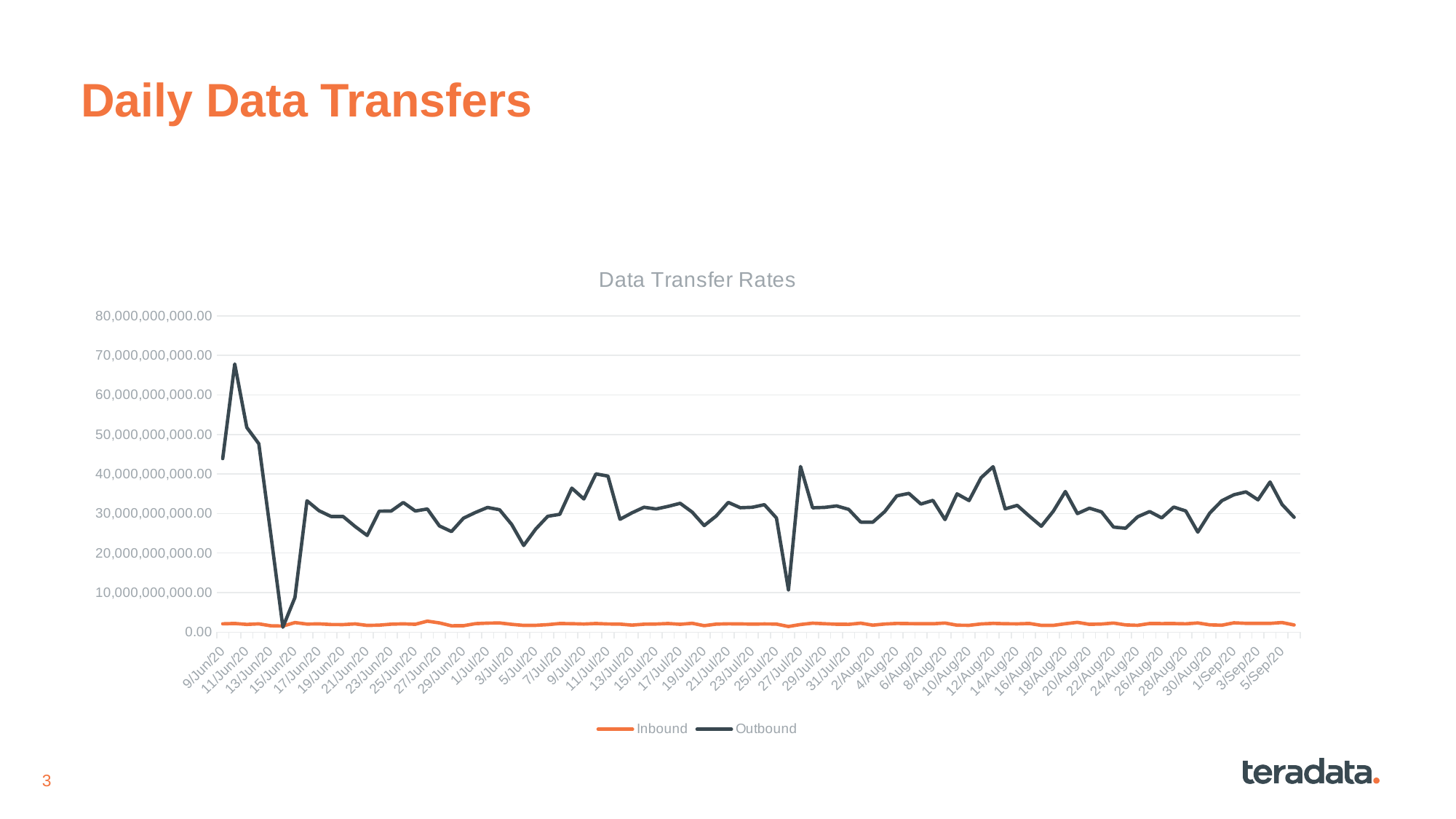

# Daily Data Transfers

### Chart: Data Transfer Rates

| Category | Inbound | Outbound |
|---|---|---|
| 43991 | 2100850333.0 | 43905983548.0 |
| 43992 | 2193744799.0 | 67837954062.0 |
| 43993 | 1951695875.0 | 51792184906.0 |
| 43994 | 2088871137.0 | 47663022037.0 |
| 43995 | 1606330028.0 | 24670808208.0 |
| 43996 | 1533999642.0 | 1248043131.0 |
| 43997 | 2415774876.0 | 8761362152.0 |
| 43998 | 2043080393.0 | 33225334707.0 |
| 43999 | 2094012938.0 | 30715546545.0 |
| 44000 | 1930256239.0 | 29260467268.0 |
| 44001 | 1912512645.0 | 29259233133.0 |
| 44002 | 2087724465.0 | 26720158533.0 |
| 44003 | 1697376989.0 | 24452426361.0 |
| 44004 | 1763422311.0 | 30597742741.0 |
| 44005 | 2017285291.0 | 30639713221.0 |
| 44006 | 2094709579.0 | 32802031449.0 |
| 44007 | 1984845016.0 | 30639480727.0 |
| 44008 | 2781735144.0 | 31153933473.0 |
| 44009 | 2331204667.0 | 26863165377.0 |
| 44010 | 1603743097.0 | 25442122129.0 |
| 44011 | 1625850917.0 | 28816422026.0 |
| 44012 | 2143955425.0 | 30276453331.0 |
| 44013 | 2276851847.0 | 31535200015.0 |
| 44014 | 2324205549.0 | 30953122216.0 |
| 44015 | 1971694286.0 | 27242819093.0 |
| 44016 | 1702389003.0 | 21912675471.0 |
| 44017 | 1724982834.0 | 26067146531.0 |
| 44018 | 1902745720.0 | 29301699403.0 |
| 44019 | 2181263469.0 | 29803349162.0 |
| 44020 | 2139427456.0 | 36433474125.0 |
| 44021 | 2052484213.0 | 33679686117.0 |
| 44022 | 2176598234.0 | 40030003155.0 |
| 44023 | 2059601715.0 | 39478124909.0 |
| 44024 | 2027764447.0 | 28540686412.0 |
| 44025 | 1778850769.0 | 30177805555.0 |
| 44026 | 2011479445.0 | 31592029312.0 |
| 44027 | 2053085963.0 | 31151989454.0 |
| 44028 | 2180303629.0 | 31813078340.0 |
| 44029 | 1986863339.0 | 32585062960.0 |
| 44030 | 2231779810.0 | 30349782490.0 |
| 44031 | 1635385966.0 | 26953558920.0 |
| 44032 | 2028652863.0 | 29380412082.0 |
| 44033 | 2099881673.0 | 32814881442.0 |
| 44034 | 2077571282.0 | 31461988181.0 |
| 44035 | 2024214041.0 | 31581638273.0 |
| 44036 | 2068578189.0 | 32240803217.0 |
| 44037 | 2034249395.0 | 28870874741.0 |
| 44038 | 1430510897.0 | 10679256781.0 |
| 44039 | 1927532065.0 | 41900325545.0 |
| 44040 | 2264713364.0 | 31451313047.0 |
| 44041 | 2125710819.0 | 31546538607.0 |
| 44042 | 1998850082.0 | 31926024259.0 |
| 44043 | 1975948578.0 | 31055819073.0 |
| 44044 | 2269788027.0 | 27826902380.0 |
| 44045 | 1766147844.0 | 27799704280.0 |
| 44046 | 2052802316.0 | 30506760028.0 |
| 44047 | 2201275704.0 | 34481090194.0 |
| 44048 | 2156345398.0 | 35105643868.0 |
| 44049 | 2121415198.0 | 32395824121.0 |
| 44050 | 2118363817.0 | 33318812174.0 |
| 44051 | 2302211579.0 | 28465772354.0 |
| 44052 | 1753866105.0 | 34974318355.0 |
| 44053 | 1720772336.0 | 33281186967.0 |
| 44054 | 2072520179.0 | 39074748455.0 |
| 44055 | 2210365255.0 | 41854332107.0 |
| 44056 | 2128728128.0 | 31178587840.0 |
| 44057 | 2091647244.0 | 32064900035.0 |
| 44058 | 2188968231.0 | 29353192223.0 |
| 44059 | 1708346575.0 | 26779122831.0 |
| 44060 | 1708019876.0 | 30595720272.0 |
| 44061 | 2121585930.0 | 35586729779.0 |
| 44062 | 2473769982.0 | 29979625046.0 |
| 44063 | 1974241669.0 | 31351314299.0 |
| 44064 | 2052354833.0 | 30414475101.0 |
| 44065 | 2302823380.0 | 26567871648.0 |
| 44066 | 1829475210.0 | 26273684256.0 |
| 44067 | 1721056728.0 | 29174498875.0 |
| 44068 | 2176747198.0 | 30504341833.0 |
| 44069 | 2158823743.0 | 28890448020.0 |
| 44070 | 2167523650.0 | 31638818234.0 |
| 44071 | 2103382023.0 | 30649922919.0 |
| 44072 | 2321392446.0 | 25296448832.0 |
| 44073 | 1842661464.0 | 30132297653.0 |
| 44074 | 1760409860.0 | 33247307469.0 |
| 44075 | 2359005536.0 | 34743297663.0 |
| 44076 | 2222962553.0 | 35488323639.0 |
| 44077 | 2238596019.0 | 33467058177.0 |
| 44078 | 2217392354.0 | 37983769392.0 |
| 44079 | 2435061682.0 | 32293727672.0 |
| 44080 | 1810161765.0 | 29050239369.0 |